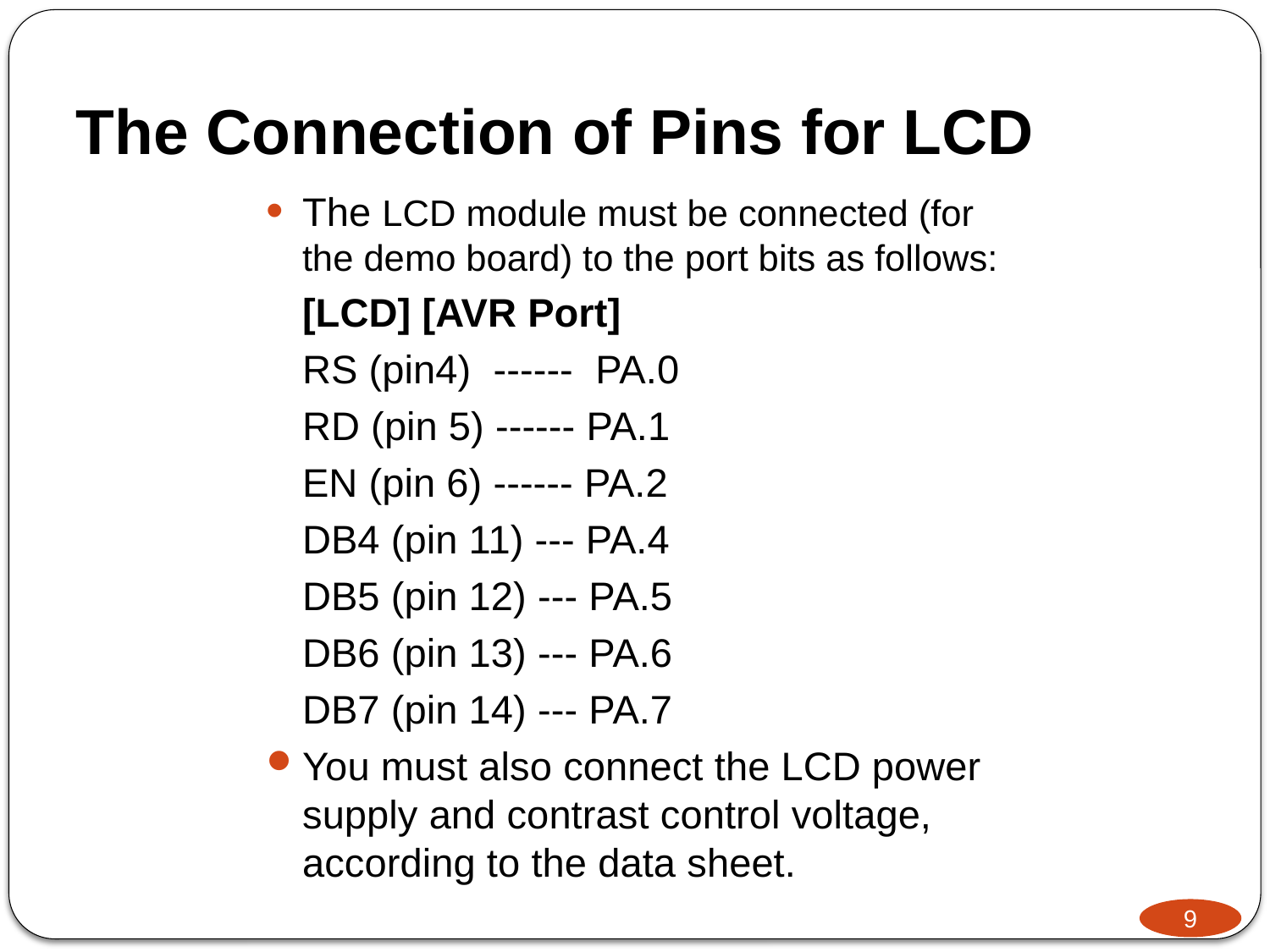

The Connection of Pins for LCD
The LCD module must be connected (for the demo board) to the port bits as follows:
	[LCD] [AVR Port]
	RS (pin4)  ------  PA.0
	RD (pin 5) ------ PA.1
	EN (pin 6) ------ PA.2
	DB4 (pin 11) --- PA.4
	DB5 (pin 12) --- PA.5
	DB6 (pin 13) --- PA.6
	DB7 (pin 14) --- PA.7
You must also connect the LCD power supply and contrast control voltage, according to the data sheet.

9